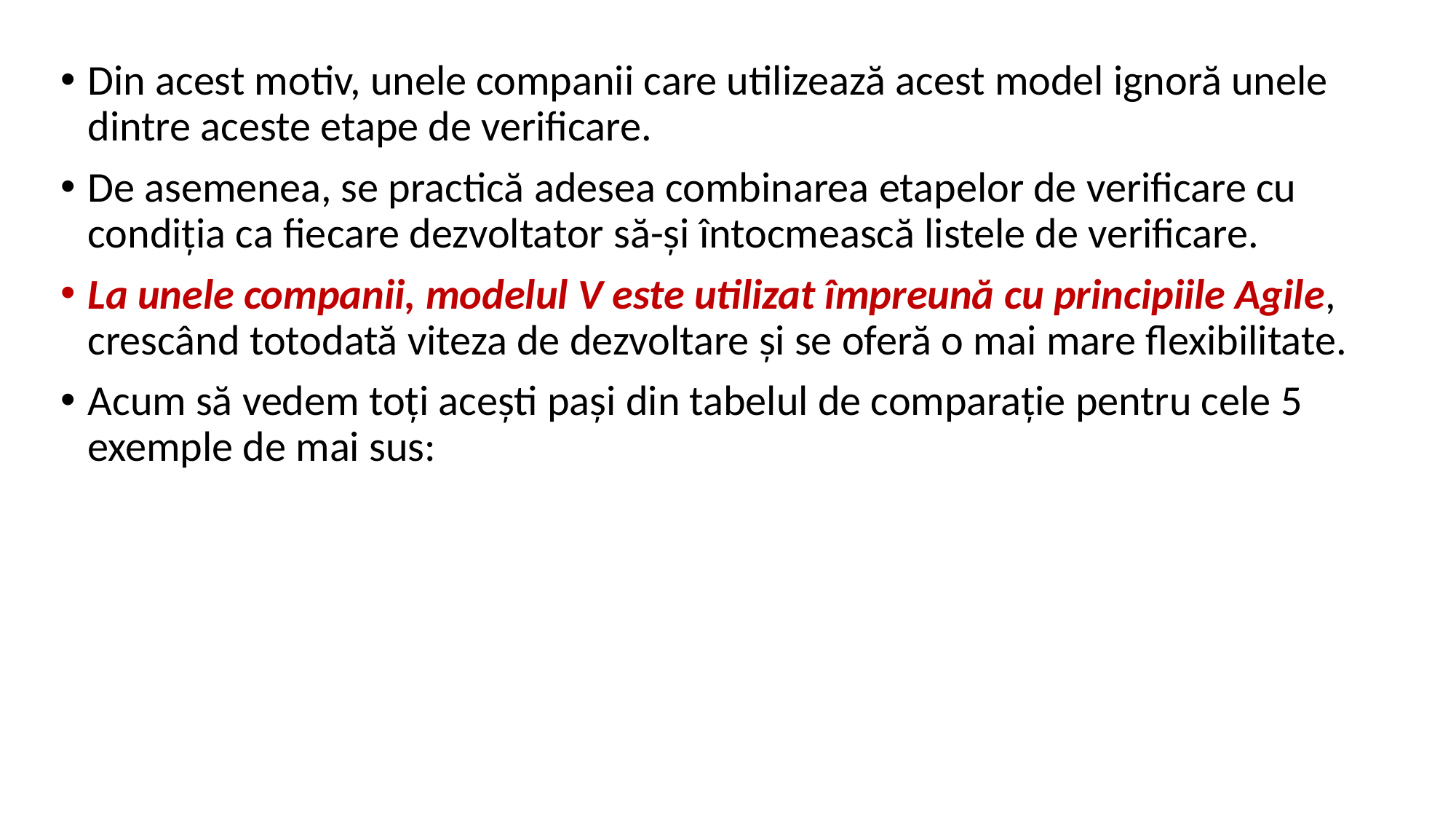

Din acest motiv, unele companii care utilizează acest model ignoră unele dintre aceste etape de verificare.
De asemenea, se practică adesea combinarea etapelor de verificare cu condiția ca fiecare dezvoltator să-și întocmească listele de verificare.
La unele companii, modelul V este utilizat împreună cu principiile Agile, crescând totodată viteza de dezvoltare și se oferă o mai mare flexibilitate.
Acum să vedem toți acești pași din tabelul de comparație pentru cele 5 exemple de mai sus: